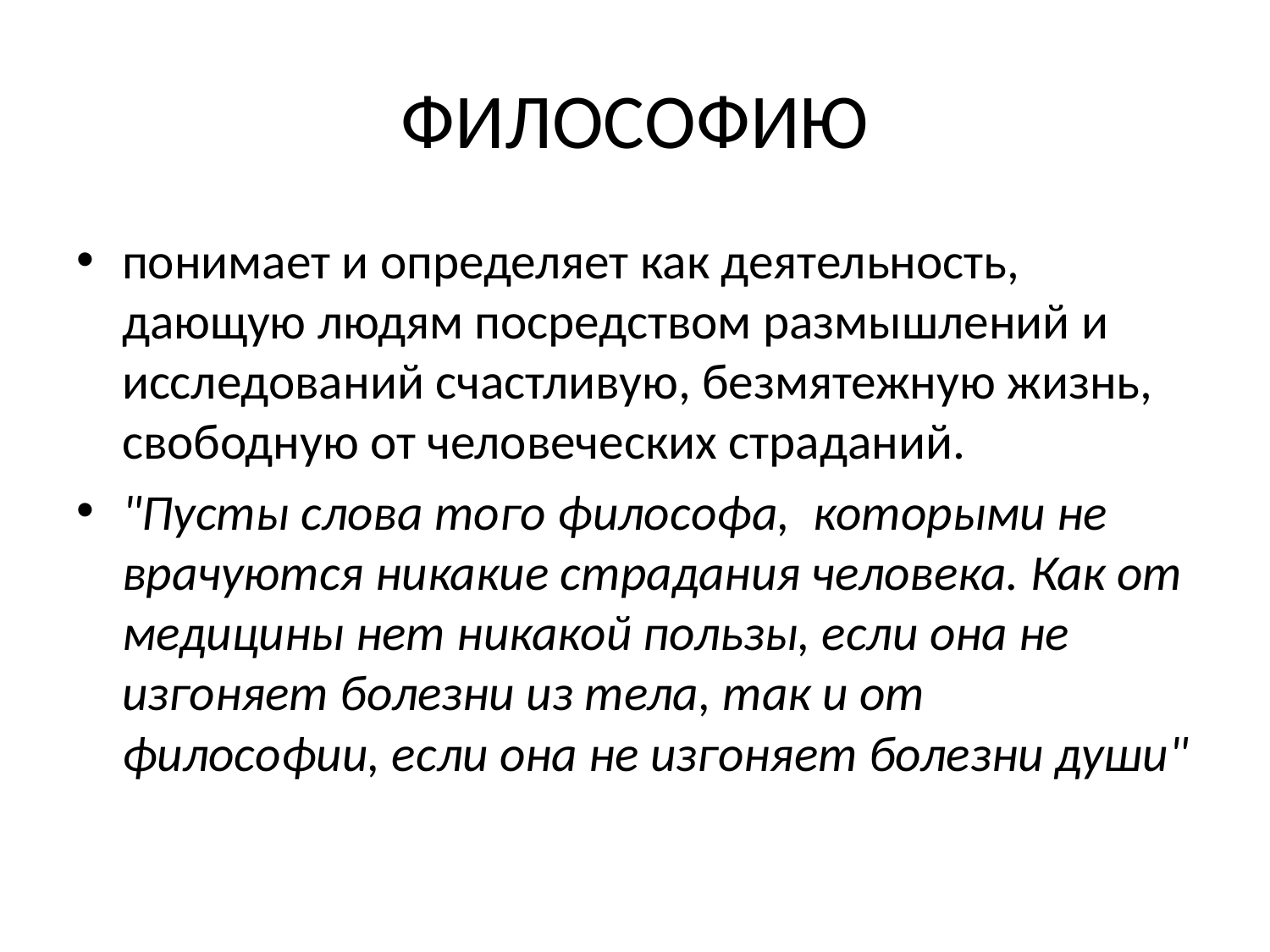

# ФИЛОСОФИЮ
понимает и определяет как деятельность, дающую людям посредством размышлений и исследований счастливую, безмятежную жизнь, свободную от человеческих страданий.
"Пусты слова того философа,  которыми не врачуются никакие страдания человека. Как от медицины нет никакой пользы, если она не изгоняет болезни из тела, так и от философии, если она не изгоняет болезни души"